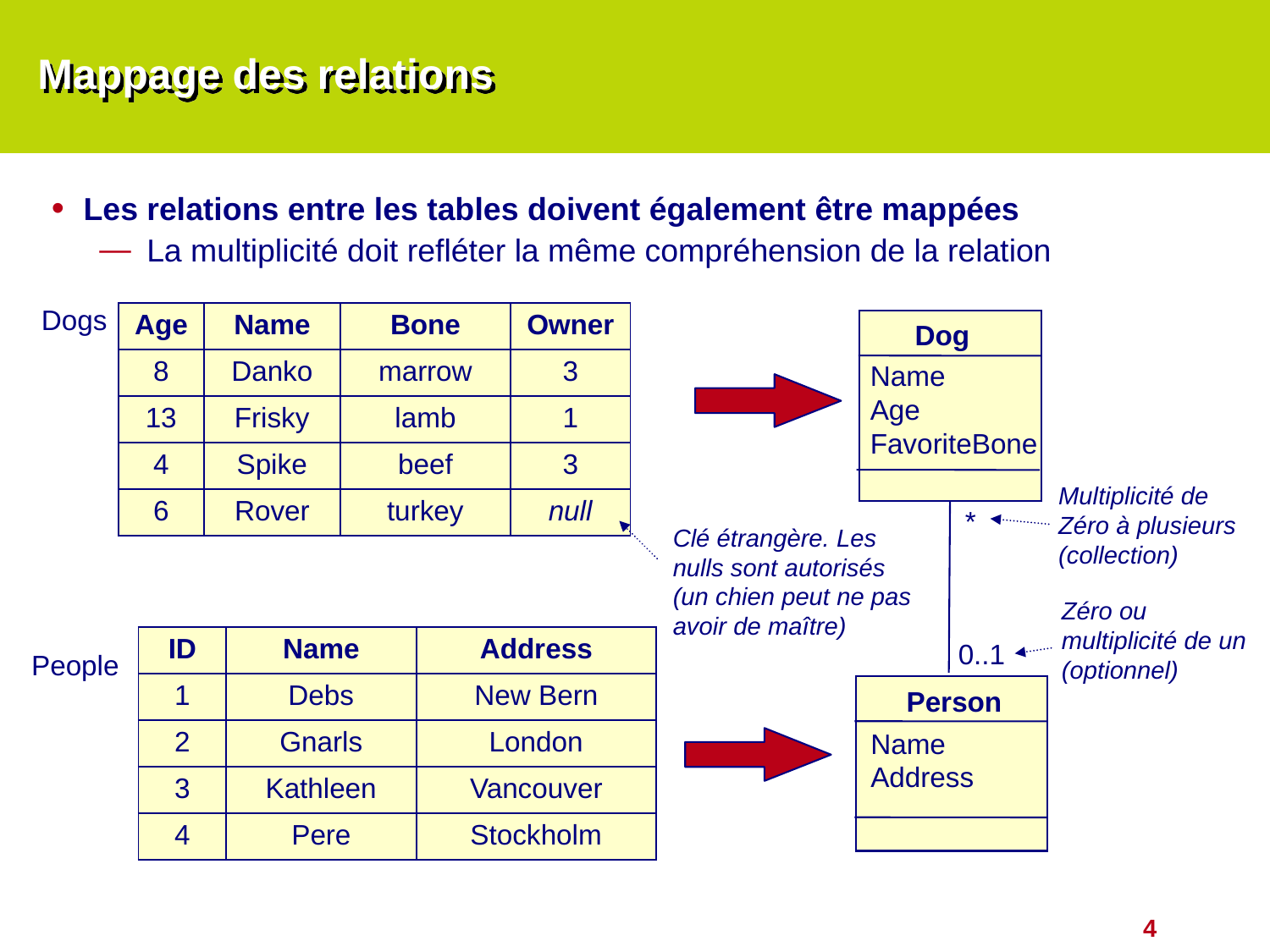

# Mappage des relations
Les relations entre les tables doivent également être mappées
La multiplicité doit refléter la même compréhension de la relation
Dogs
| Age | Name | Bone | Owner |
| --- | --- | --- | --- |
| 8 | Danko | marrow | 3 |
| 13 | Frisky | lamb | 1 |
| 4 | Spike | beef | 3 |
| 6 | Rover | turkey | null |

Dog

Name
Age
FavoriteBone

Multiplicité de Zéro à plusieurs (collection)

*
Clé étrangère. Les nulls sont autorisés (un chien peut ne pas avoir de maître)

Zéro ou multiplicité de un (optionnel)
| ID | Name | Address |
| --- | --- | --- |
| 1 | Debs | New Bern |
| 2 | Gnarls | London |
| 3 | Kathleen | Vancouver |
| 4 | Pere | Stockholm |
0..1
People

Person

Name
Address